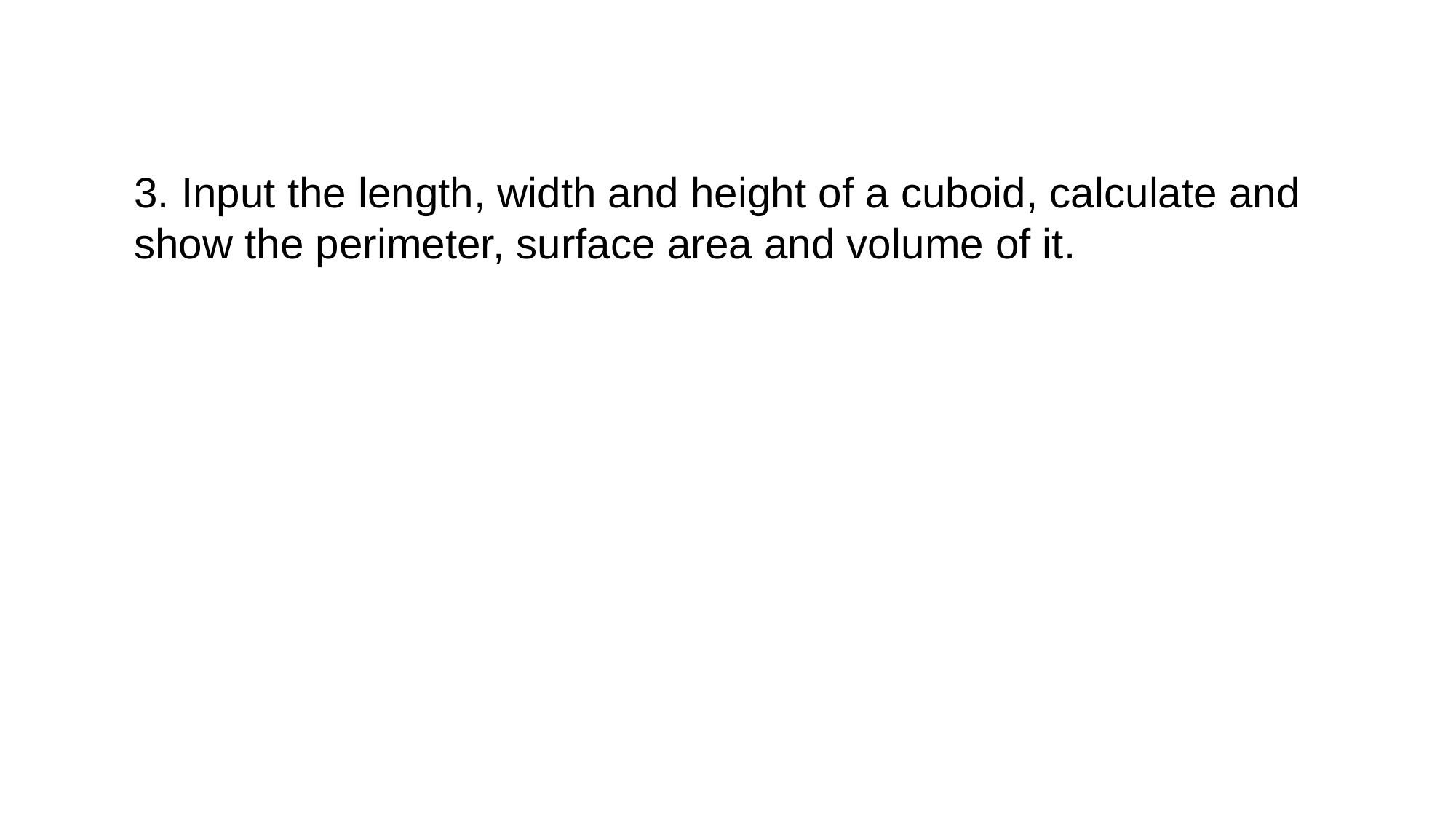

3. Input the length, width and height of a cuboid, calculate and show the perimeter, surface area and volume of it.